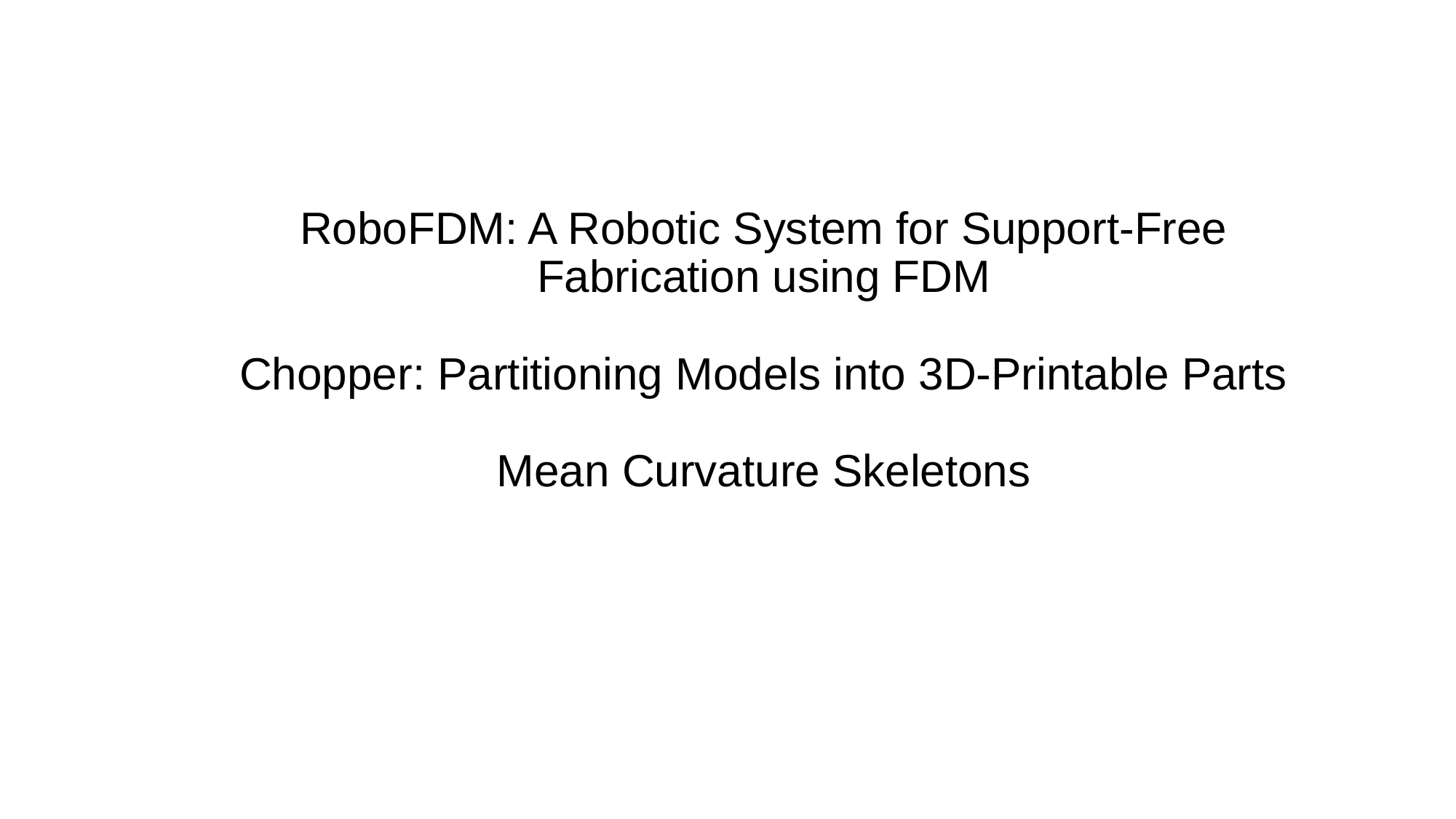

# RoboFDM: A Robotic System for Support-Free Fabrication using FDM Chopper: Partitioning Models into 3D-Printable Parts Mean Curvature Skeletons